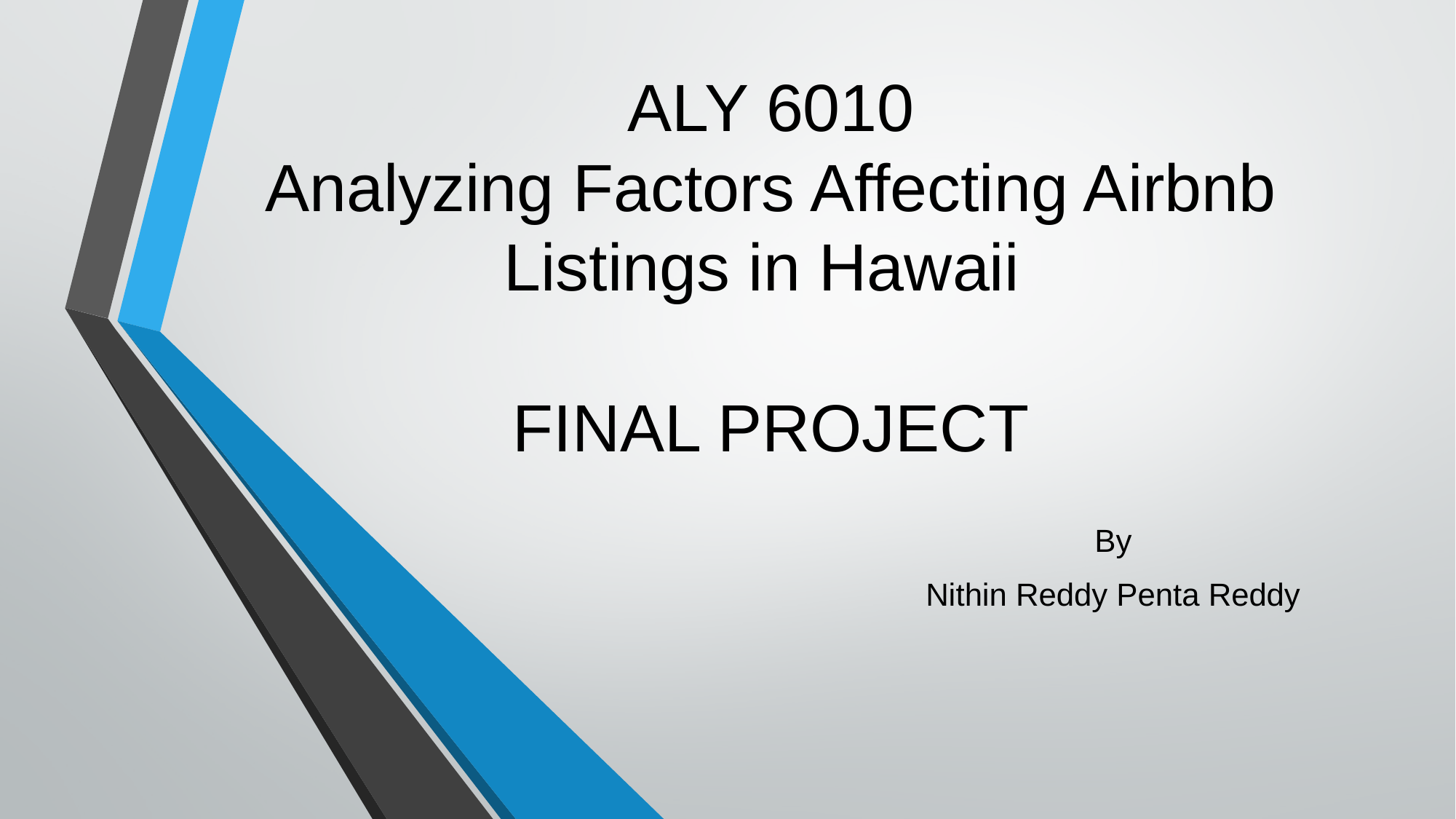

# ALY 6010 Analyzing Factors Affecting Airbnb Listings in Hawaii FINAL PROJECT
By
Nithin Reddy Penta Reddy